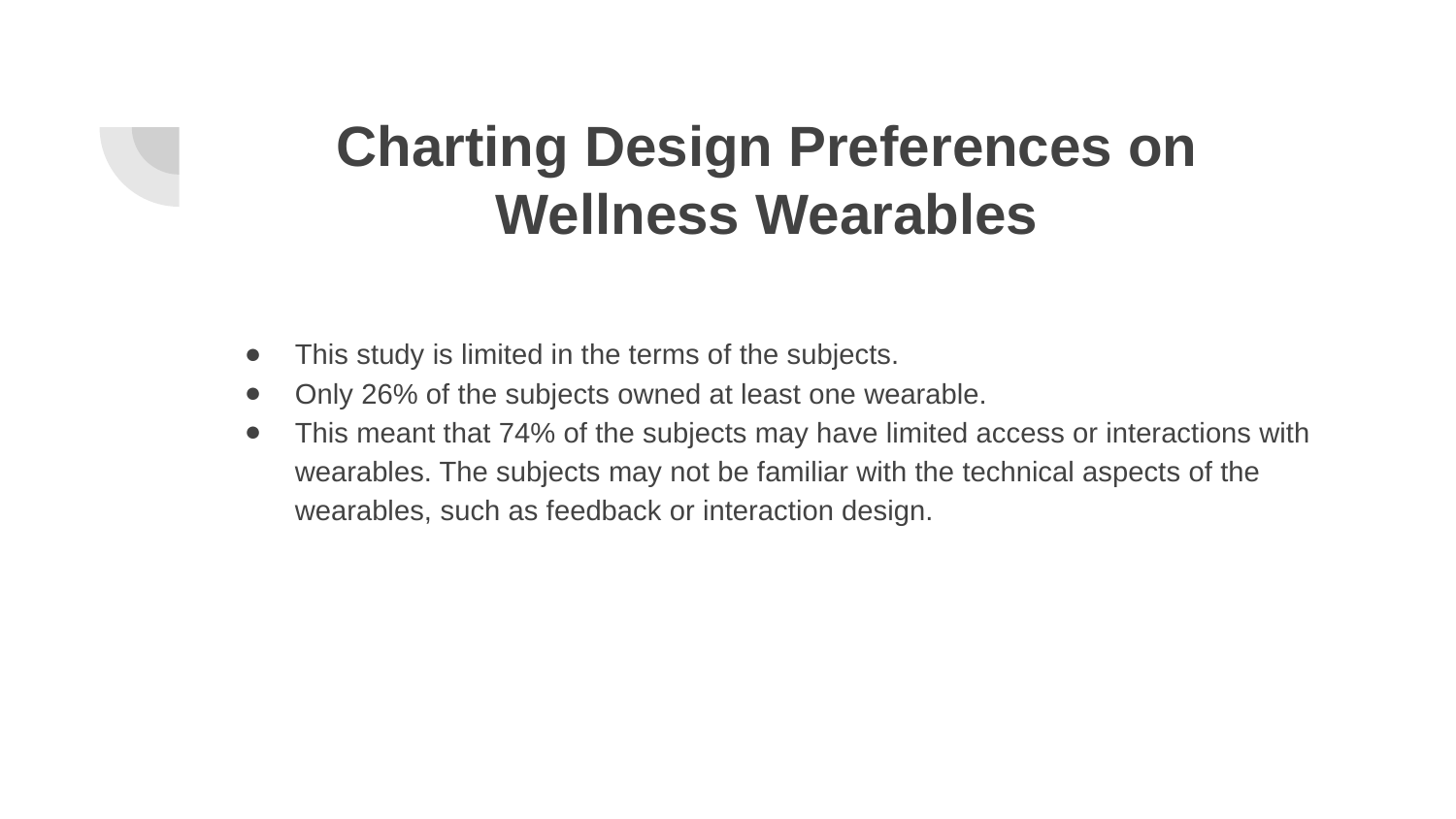

# Charting Design Preferences on Wellness Wearables

This study is limited in the terms of the subjects.
Only 26% of the subjects owned at least one wearable.
This meant that 74% of the subjects may have limited access or interactions with wearables. The subjects may not be familiar with the technical aspects of the wearables, such as feedback or interaction design.